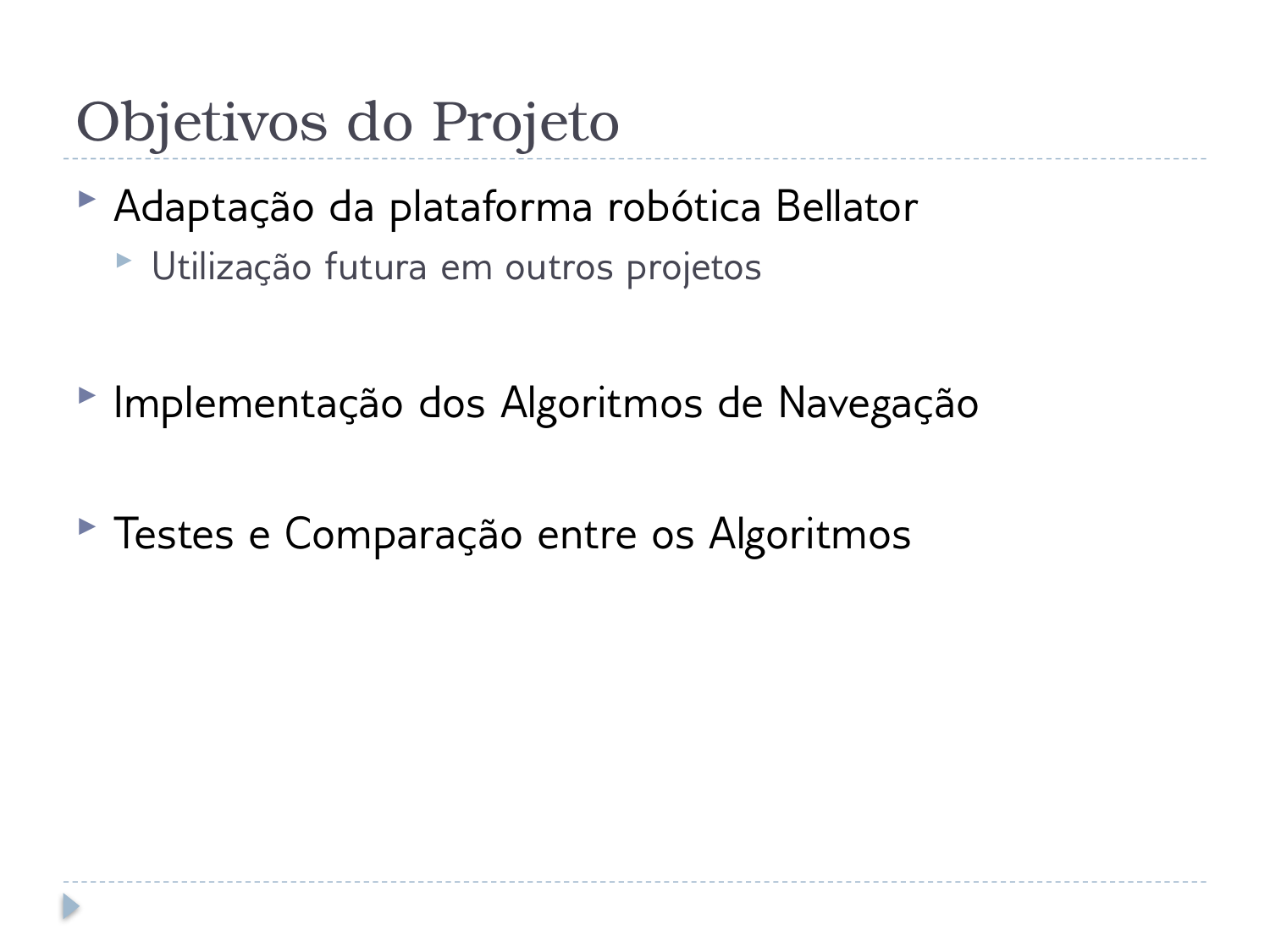

# Objetivos do Projeto
Adaptação da plataforma robótica Bellator
Utilização futura em outros projetos

Implementação dos Algoritmos de Navegação

Testes e Comparação entre os Algoritmos